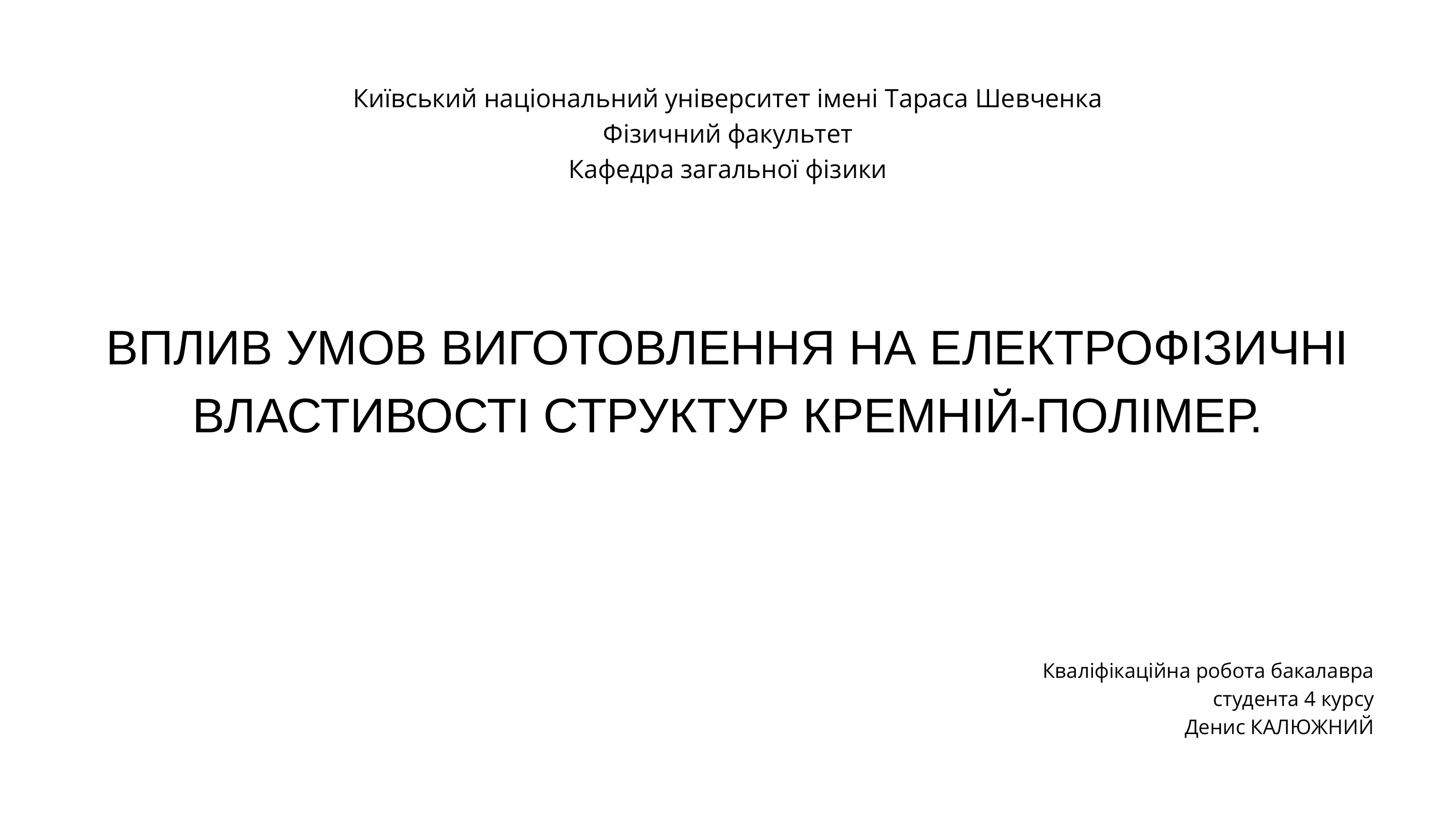

Київський національний університет імені Тараса Шевченка
Фізичний факультет
Кафедра загальної фізики
ВПЛИВ УМОВ ВИГОТОВЛЕННЯ НА ЕЛЕКТРОФІЗИЧНІ ВЛАСТИВОСТІ СТРУКТУР КРЕМНІЙ-ПОЛІМЕР.
Кваліфікаційна робота бакалавра
студента 4 курсу
Денис КАЛЮЖНИЙ